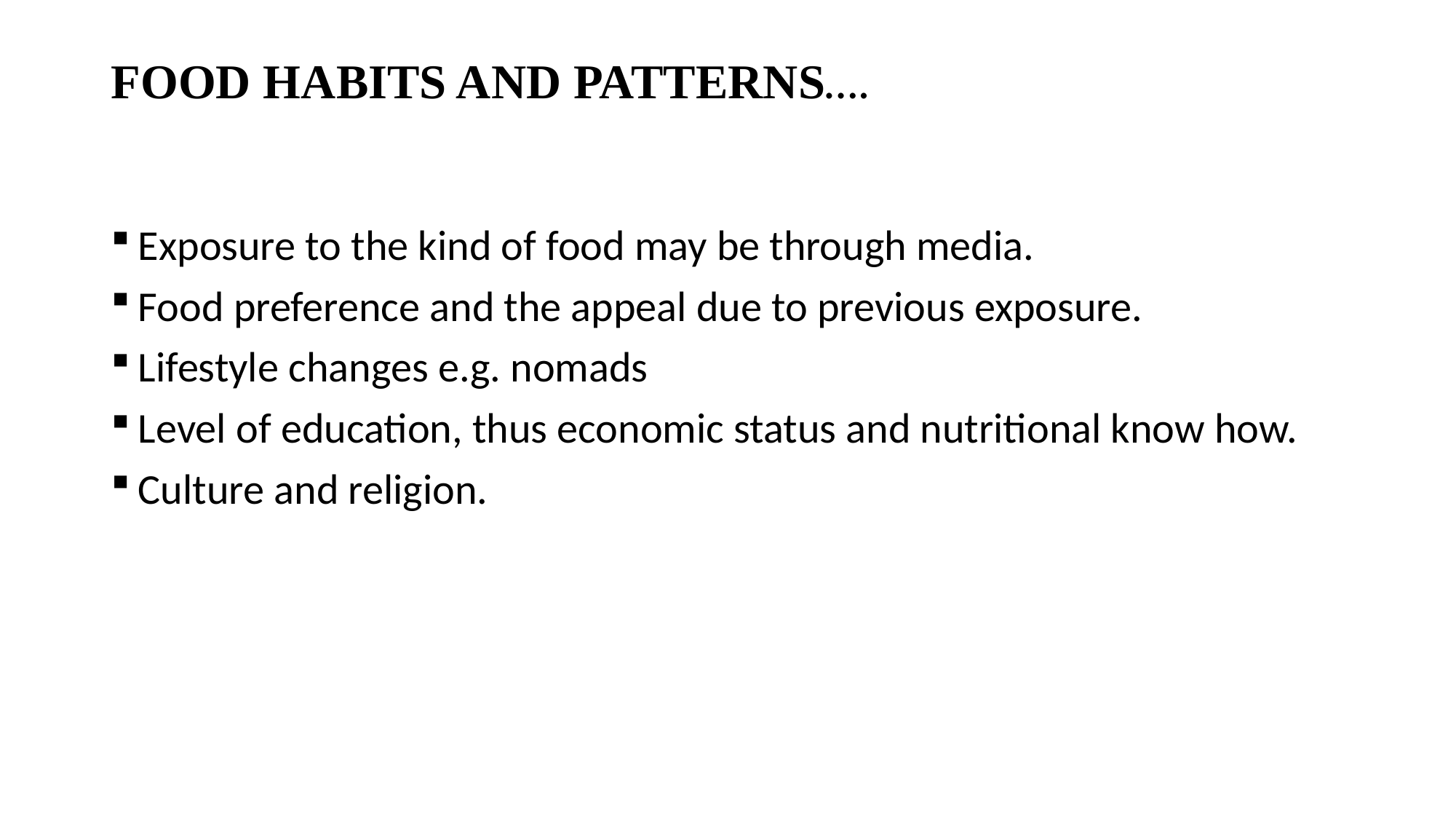

# FOOD HABITS AND PATTERNS….
Exposure to the kind of food may be through media.
Food preference and the appeal due to previous exposure.
Lifestyle changes e.g. nomads
Level of education, thus economic status and nutritional know how.
Culture and religion.